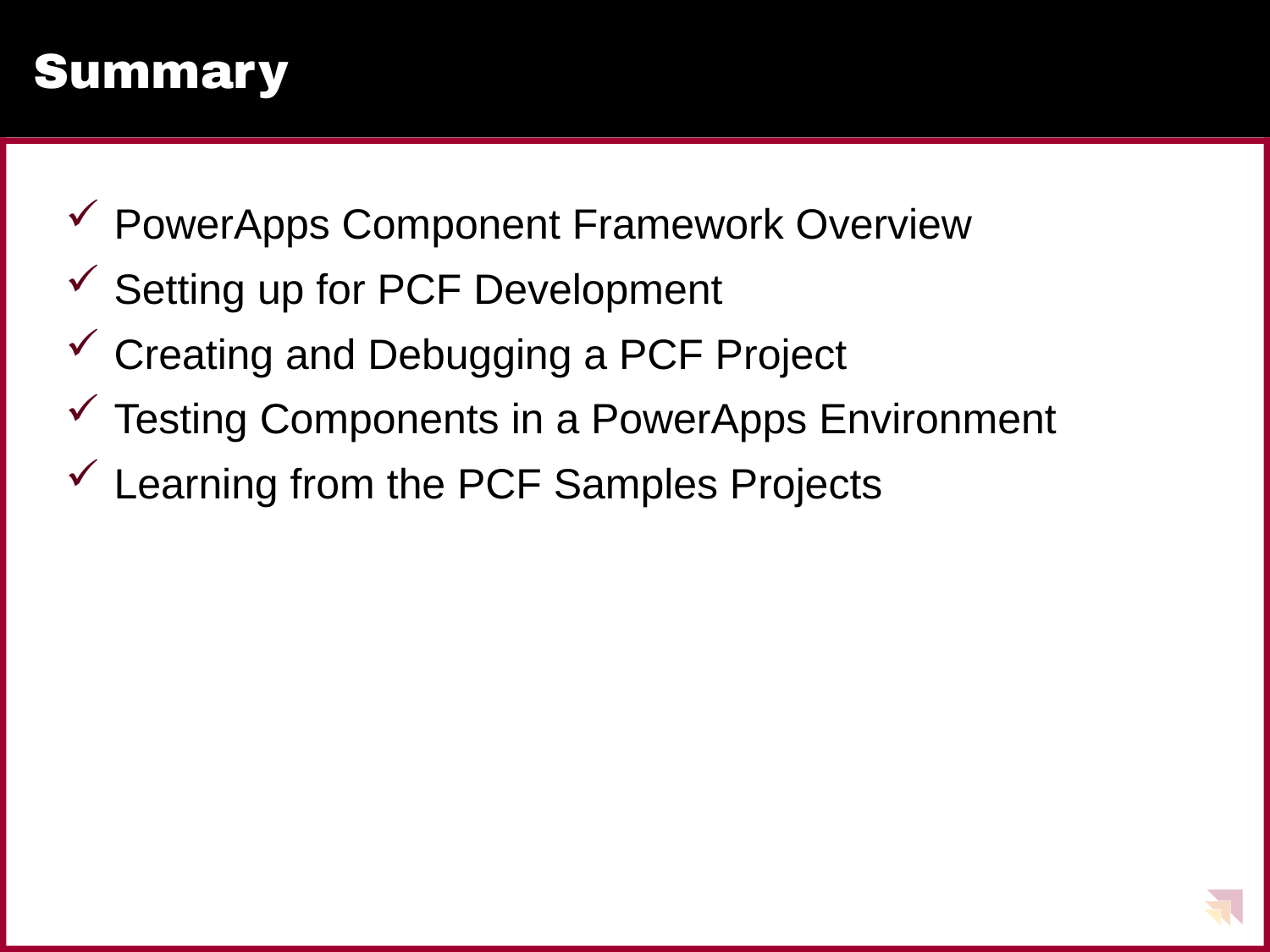

# Summary
PowerApps Component Framework Overview
Setting up for PCF Development
Creating and Debugging a PCF Project
Testing Components in a PowerApps Environment
Learning from the PCF Samples Projects